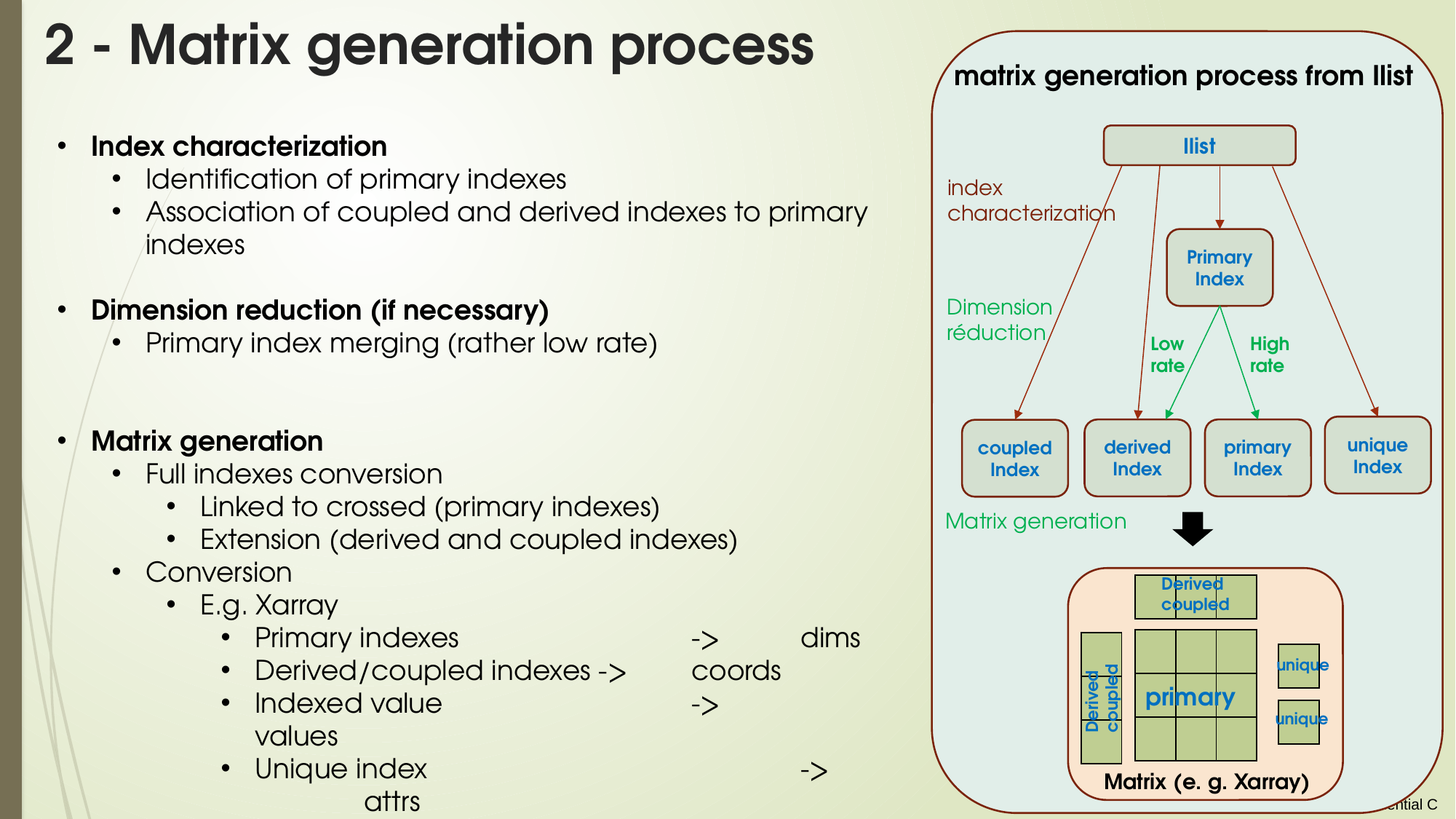

# 2 - Matrix generation process

matrix generation process from Ilist
Index characterization
Identification of primary indexes
Association of coupled and derived indexes to primary indexes

Dimension reduction (if necessary)
Primary index merging (rather low rate)

Matrix generation
Full indexes conversion
Linked to crossed (primary indexes)
Extension (derived and coupled indexes)
Conversion
E.g. Xarray
Primary indexes 			-> 	dims
Derived/coupled indexes -> 	coords
Indexed value 			-> 	values
Unique index 				-> 	attrs

Ilist
index characterization
Primary
Index
Dimension réduction
Low rate
High rate
unique
Index
primary
Index
derived
Index
coupled
Index
Matrix generation

Derived coupled

|  |  |  |
| --- | --- | --- |
|  |  |  |
| --- | --- | --- |
|  |  |  |
|  |  |  |
|  |
| --- |
|  |
|  |
|  |
| --- |
unique
Derived coupled
primary
|  |
| --- |
unique
Matrix (e. g. Xarray)